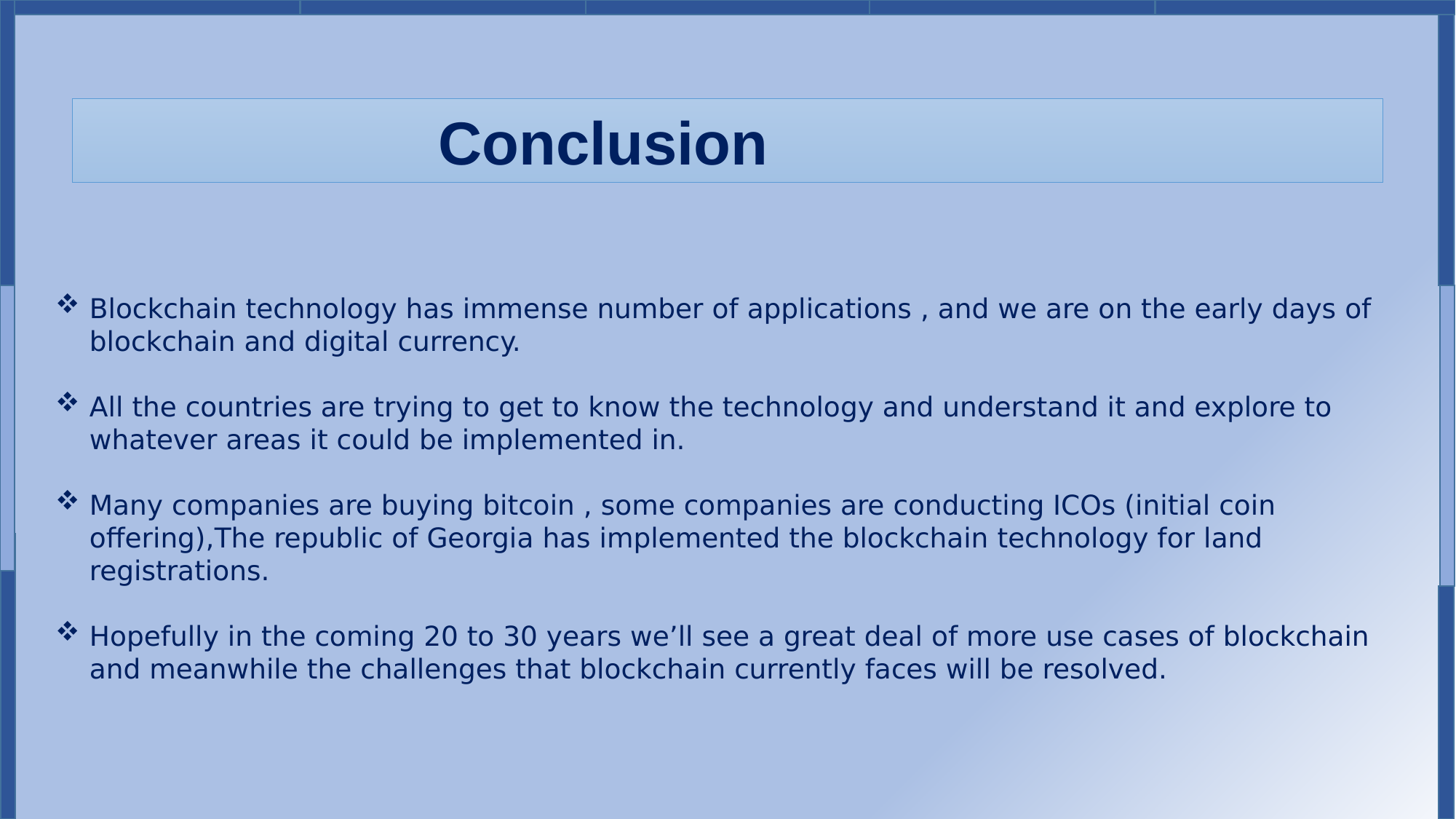

Conclusion

Blockchain technology has immense number of applications , and we are on the early days of blockchain and digital currency.

All the countries are trying to get to know the technology and understand it and explore to whatever areas it could be implemented in.

Many companies are buying bitcoin , some companies are conducting ICOs (initial coin offering),The republic of Georgia has implemented the blockchain technology for land registrations.

Hopefully in the coming 20 to 30 years we’ll see a great deal of more use cases of blockchain and meanwhile the challenges that blockchain currently faces will be resolved.